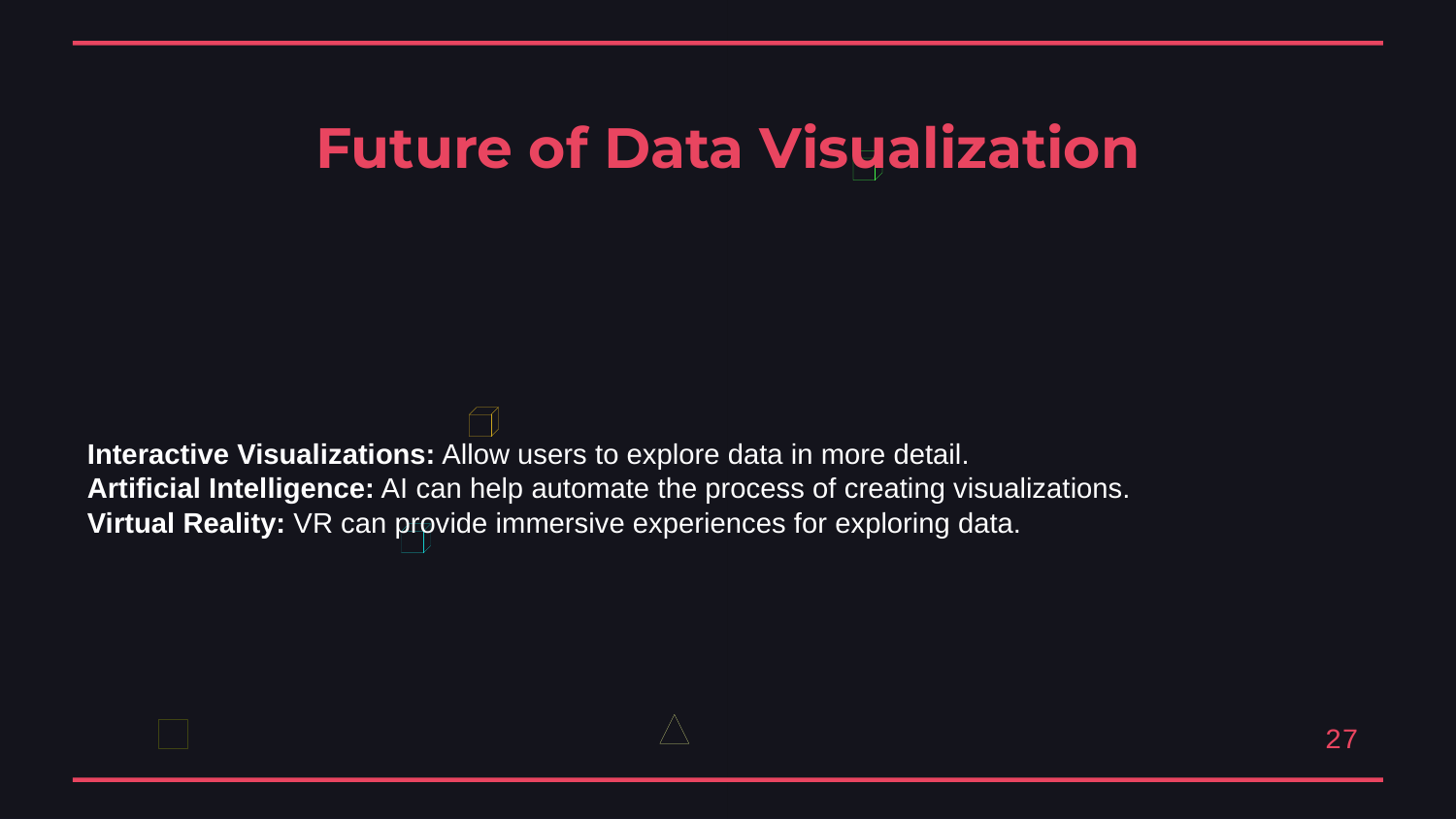

Future of Data Visualization

Interactive Visualizations: Allow users to explore data in more detail.
Artificial Intelligence: AI can help automate the process of creating visualizations.
Virtual Reality: VR can provide immersive experiences for exploring data.

27